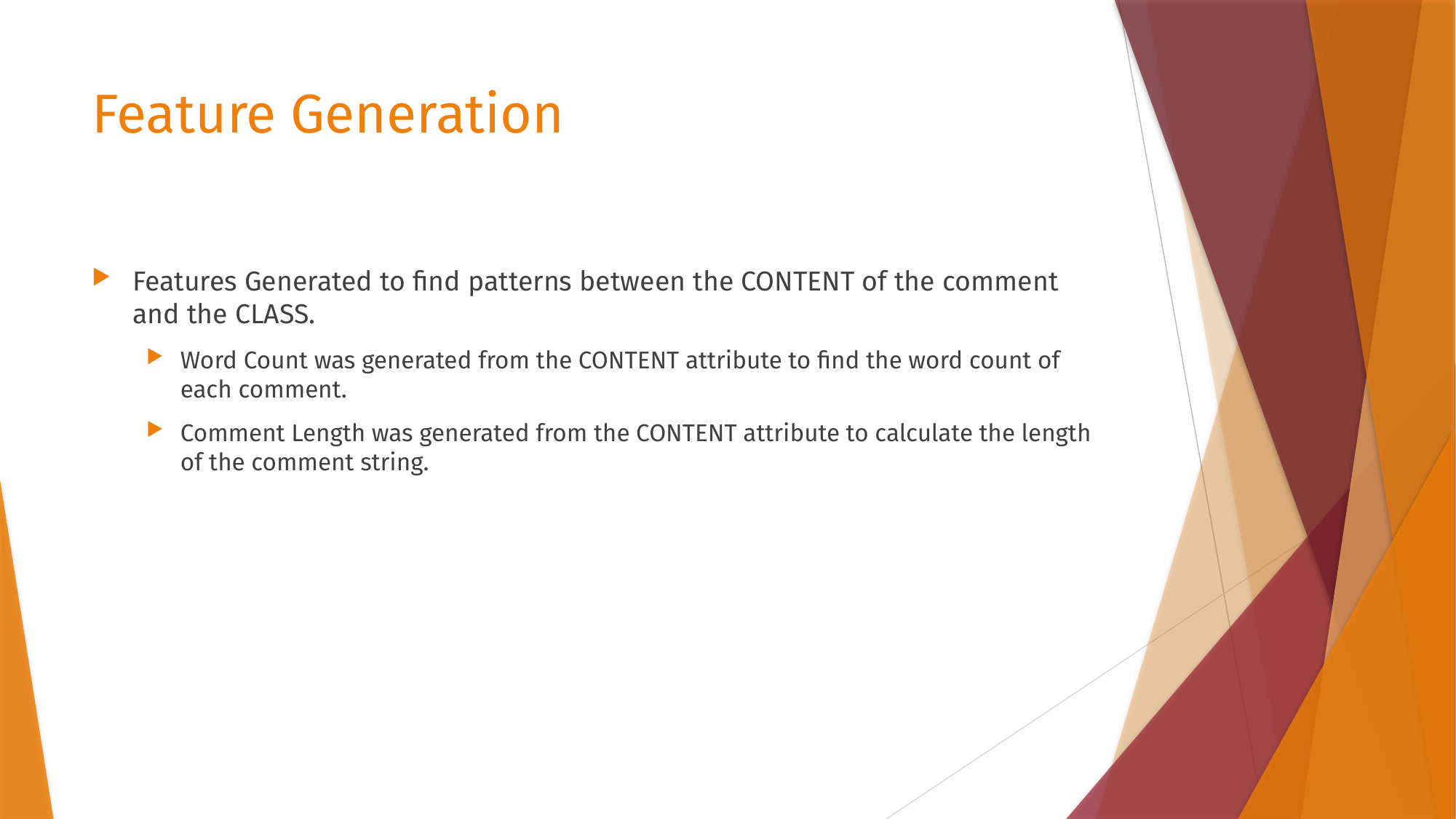

# Feature Generation
Features Generated to find patterns between the CONTENT of the comment and the CLASS.
Word Count was generated from the CONTENT attribute to find the word count of each comment.
Comment Length was generated from the CONTENT attribute to calculate the length of the comment string.